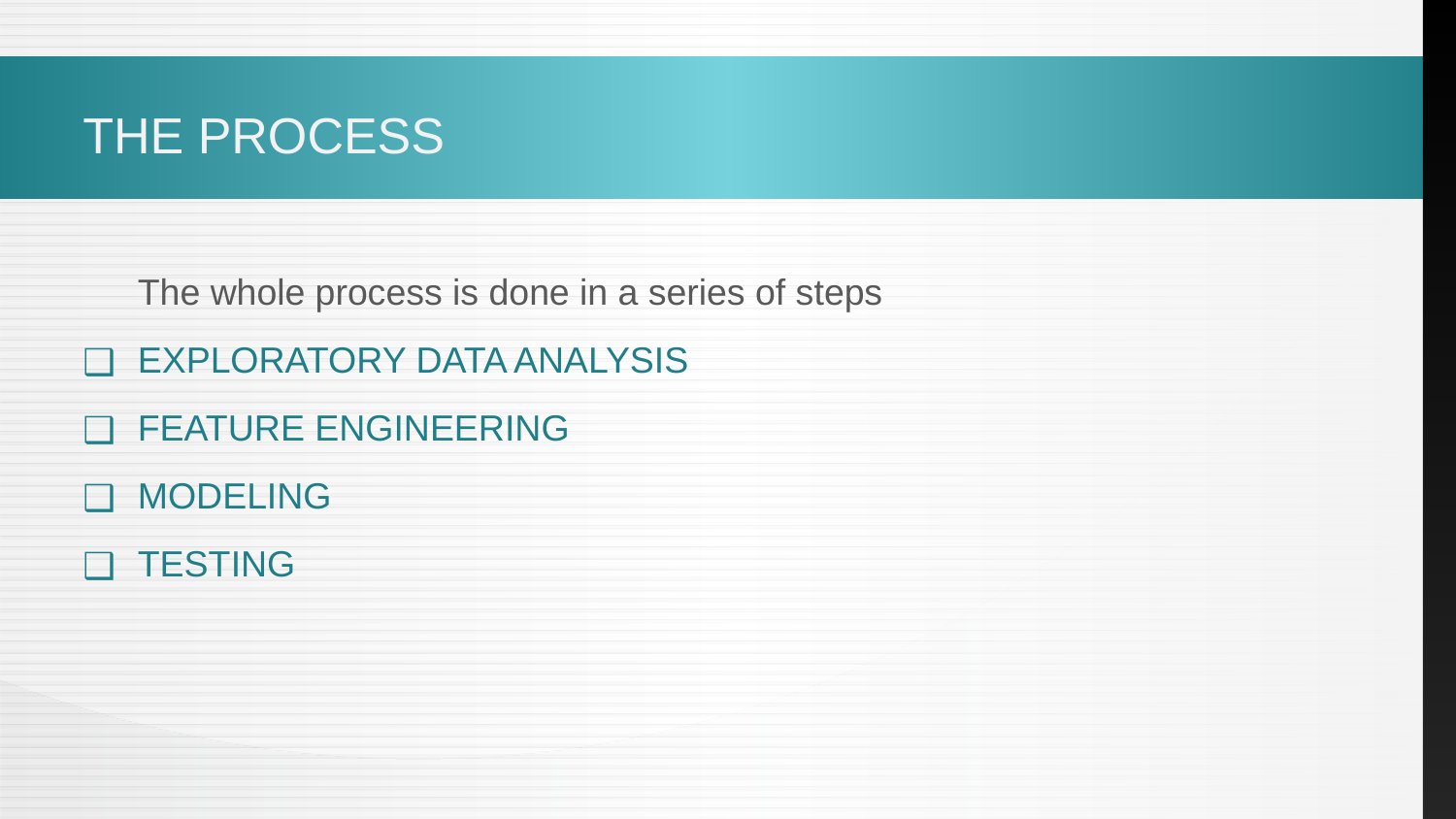

# THE PROCESS
The whole process is done in a series of steps
EXPLORATORY DATA ANALYSIS
FEATURE ENGINEERING
MODELING
TESTING